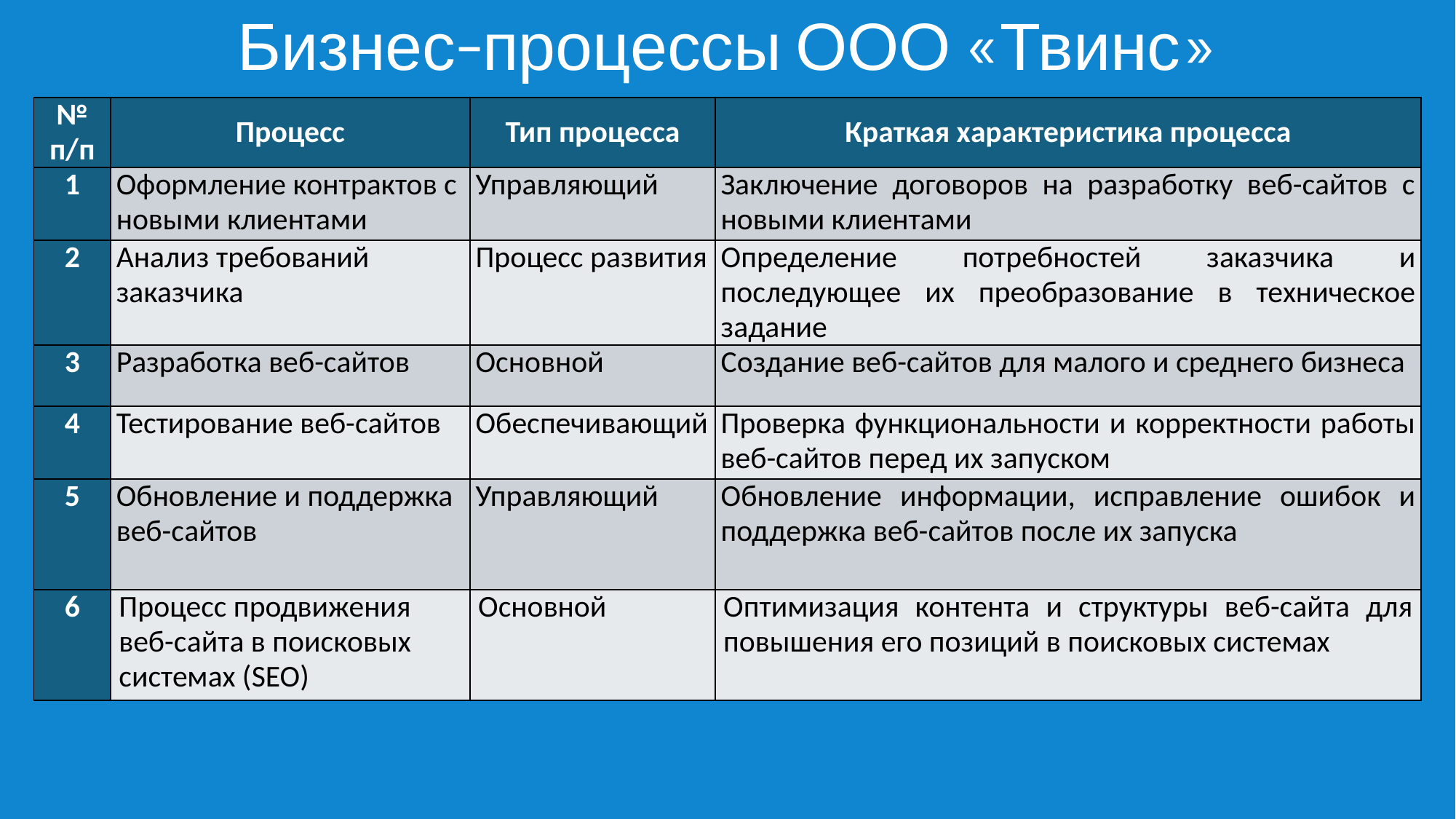

# Бизнес-процессы ООО «Твинс»
| № п/п | Процесс | Тип процесса | Краткая характеристика процесса |
| --- | --- | --- | --- |
| 1 | Оформление контрактов с новыми клиентами | Управляющий | Заключение договоров на разработку веб-сайтов с новыми клиентами |
| 2 | Анализ требований заказчика | Процесс развития | Определение потребностей заказчика и последующее их преобразование в техническое задание |
| 3 | Разработка веб-сайтов | Основной | Создание веб-сайтов для малого и среднего бизнеса |
| 4 | Тестирование веб-сайтов | Обеспечивающий | Проверка функциональности и корректности работы веб-сайтов перед их запуском |
| 5 | Обновление и поддержка веб-сайтов | Управляющий | Обновление информации, исправление ошибок и поддержка веб-сайтов после их запуска |
| 6 | Процесс продвижения веб-сайта в поисковых системах (SEO) | Основной | Оптимизация контента и структуры веб-сайта для повышения его позиций в поисковых системах |